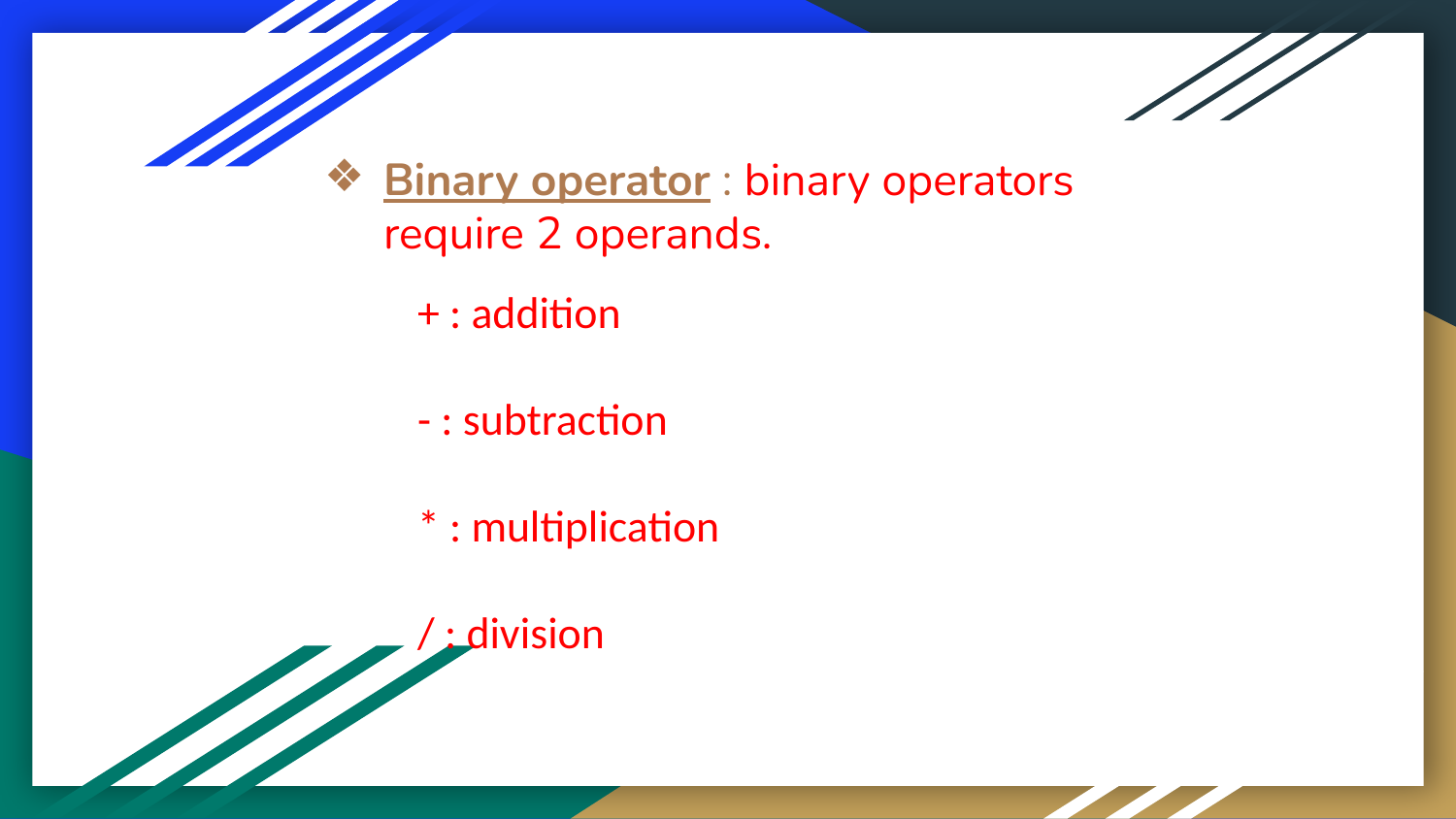

# Binary operator : binary operators require 2 operands.
+ : addition

- : subtraction

* : multiplication

/ : division